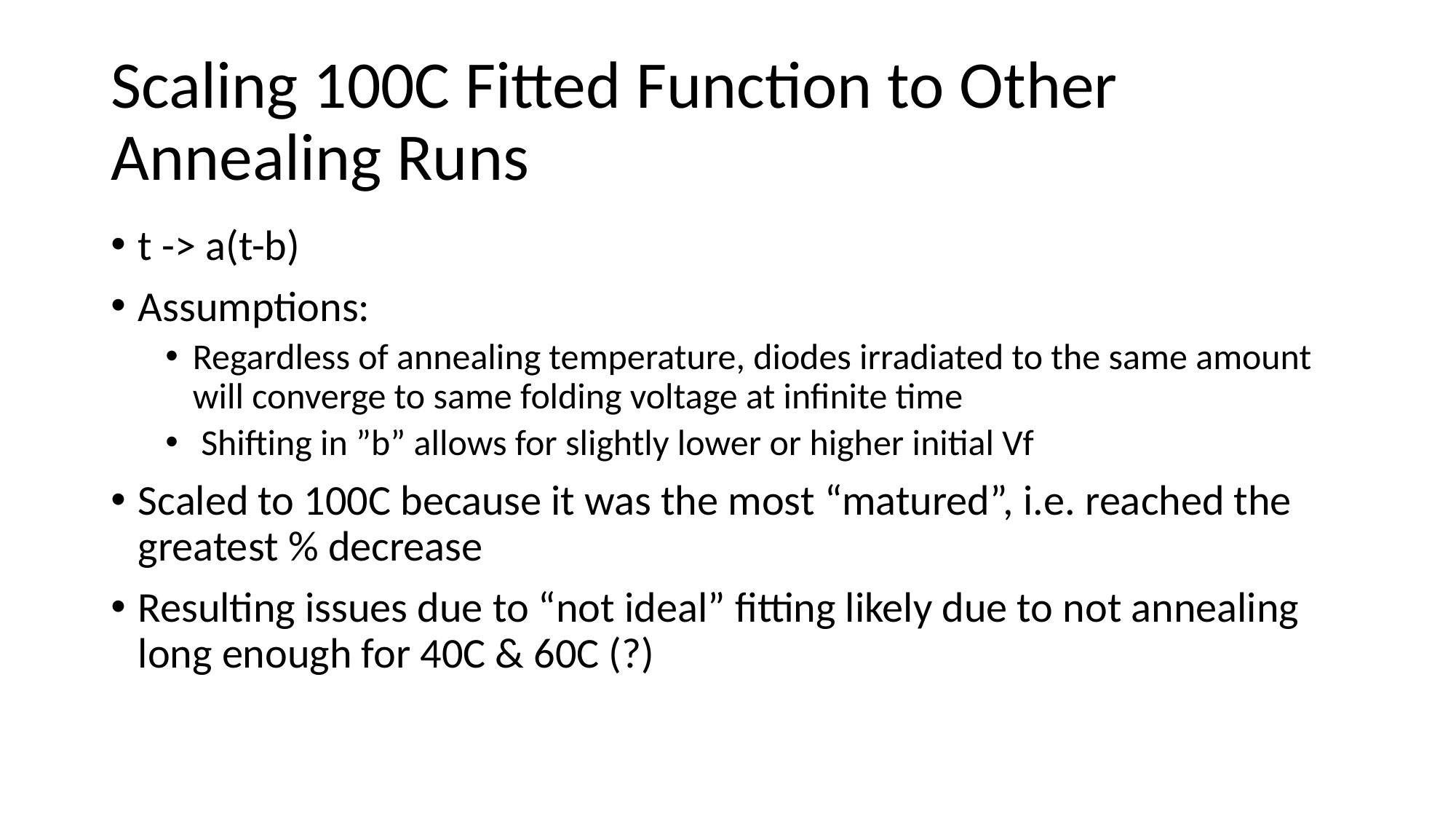

# Scaling 100C Fitted Function to Other Annealing Runs
t -> a(t-b)
Assumptions:
Regardless of annealing temperature, diodes irradiated to the same amount will converge to same folding voltage at infinite time
 Shifting in ”b” allows for slightly lower or higher initial Vf
Scaled to 100C because it was the most “matured”, i.e. reached the greatest % decrease
Resulting issues due to “not ideal” fitting likely due to not annealing long enough for 40C & 60C (?)